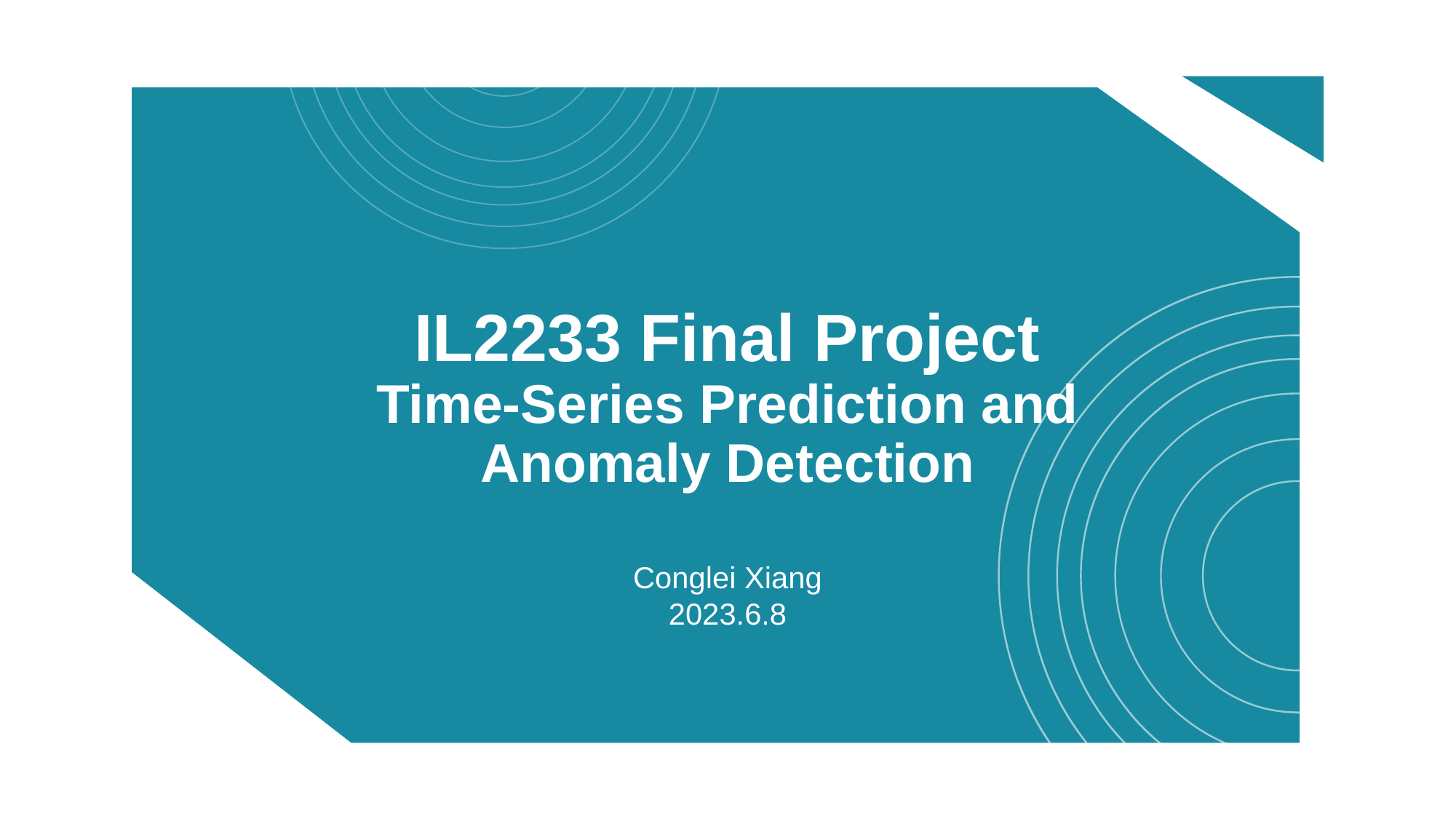

# IL2233 Final Project Time-Series Prediction and Anomaly Detection
Conglei Xiang
2023.6.8